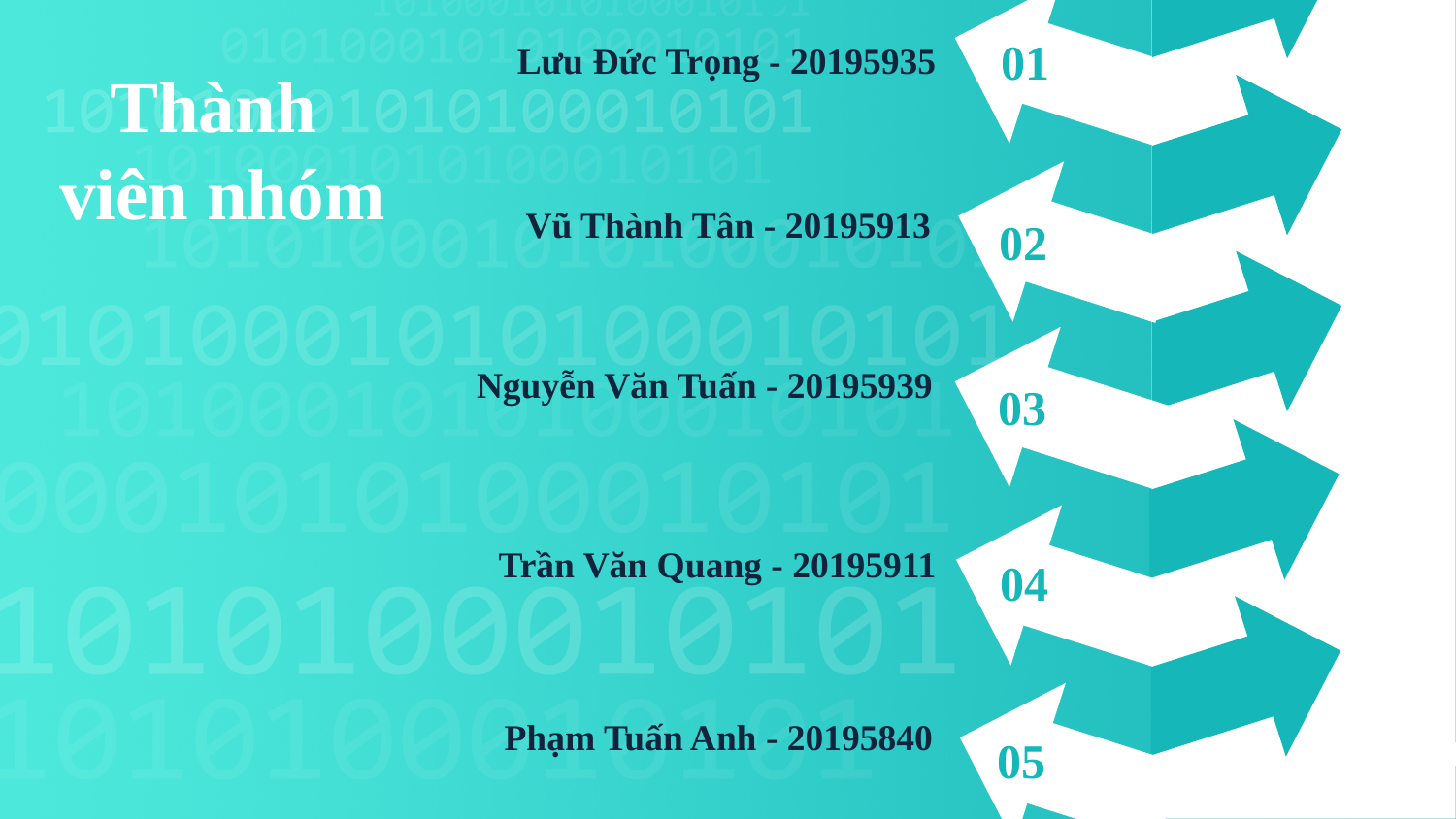

01
Lưu Đức Trọng - 20195935
Thành
viên nhóm

Vũ Thành Tân - 20195913
02

Nguyễn Văn Tuấn - 20195939
03

Trần Văn Quang - 20195911
04

Phạm Tuấn Anh - 20195840
05